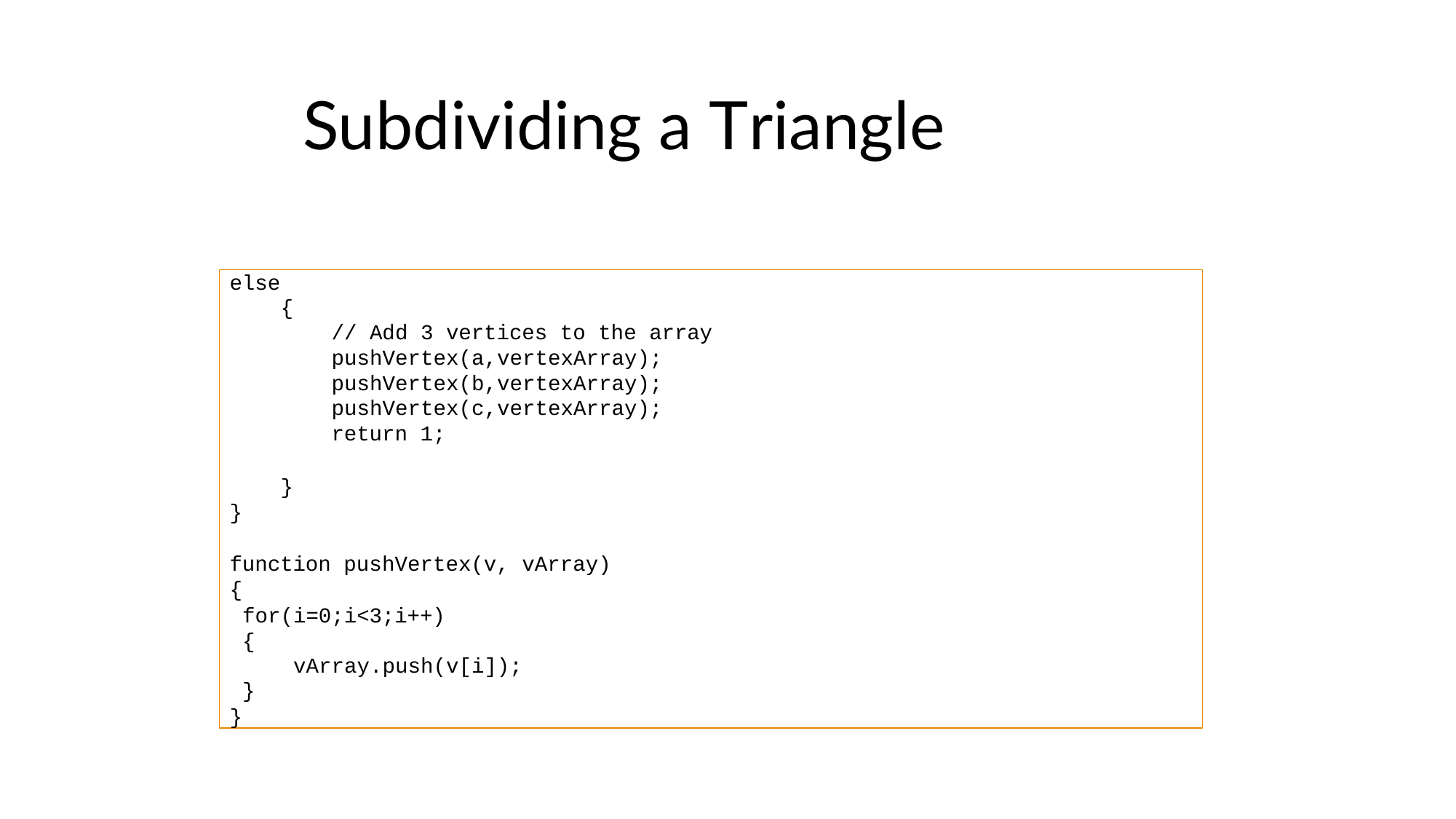

# Subdividing a Triangle
else
{
// Add 3 vertices to the array pushVertex(a,vertexArray); pushVertex(b,vertexArray); pushVertex(c,vertexArray); return 1;

}
}

function pushVertex(v, vArray)
{
for(i=0;i<3;i++)
{
vArray.push(v[i]);
}
}